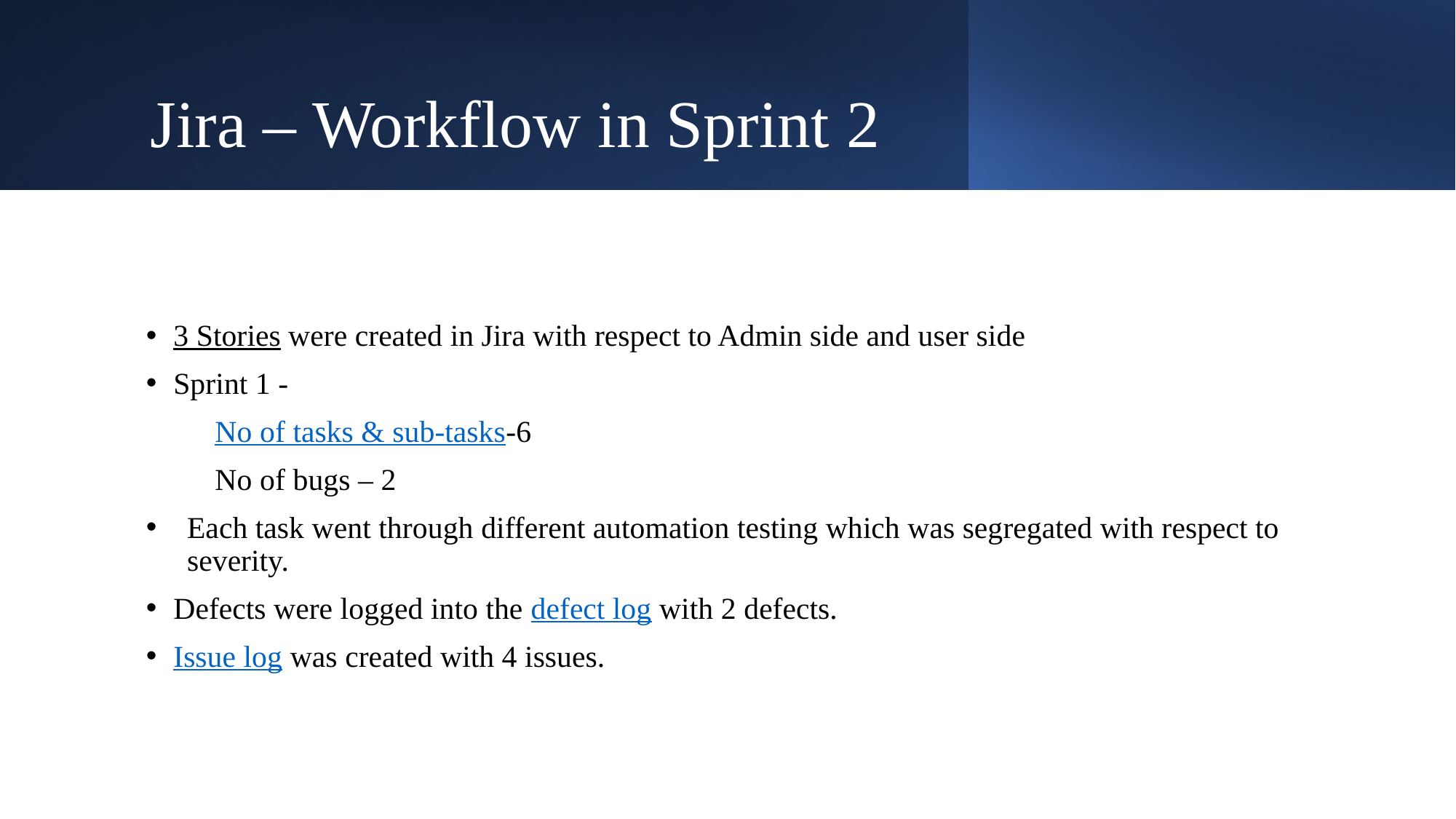

# Jira – Workflow in Sprint 2
3 Stories were created in Jira with respect to Admin side and user side
Sprint 1 -
         No of tasks & sub-tasks-6
         No of bugs – 2
Each task went through different automation testing which was segregated with respect to severity.
Defects were logged into the defect log with 2 defects.
Issue log was created with 4 issues.